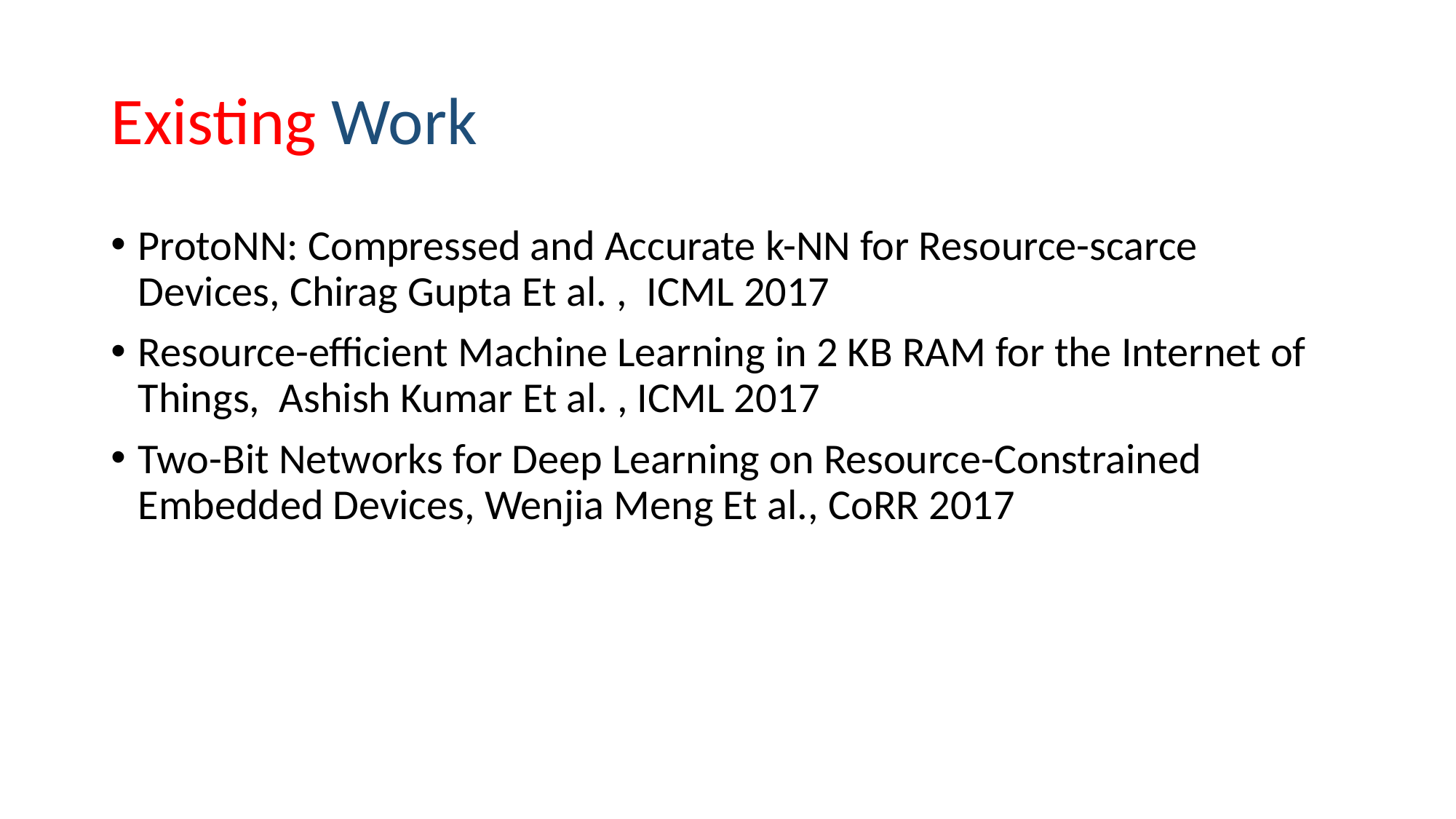

# Existing Work
ProtoNN: Compressed and Accurate k-NN for Resource-scarce Devices, Chirag Gupta Et al. ,  ICML 2017
Resource-efficient Machine Learning in 2 KB RAM for the Internet of Things,  Ashish Kumar Et al. , ICML 2017
Two-Bit Networks for Deep Learning on Resource-Constrained Embedded Devices, Wenjia Meng Et al., CoRR 2017